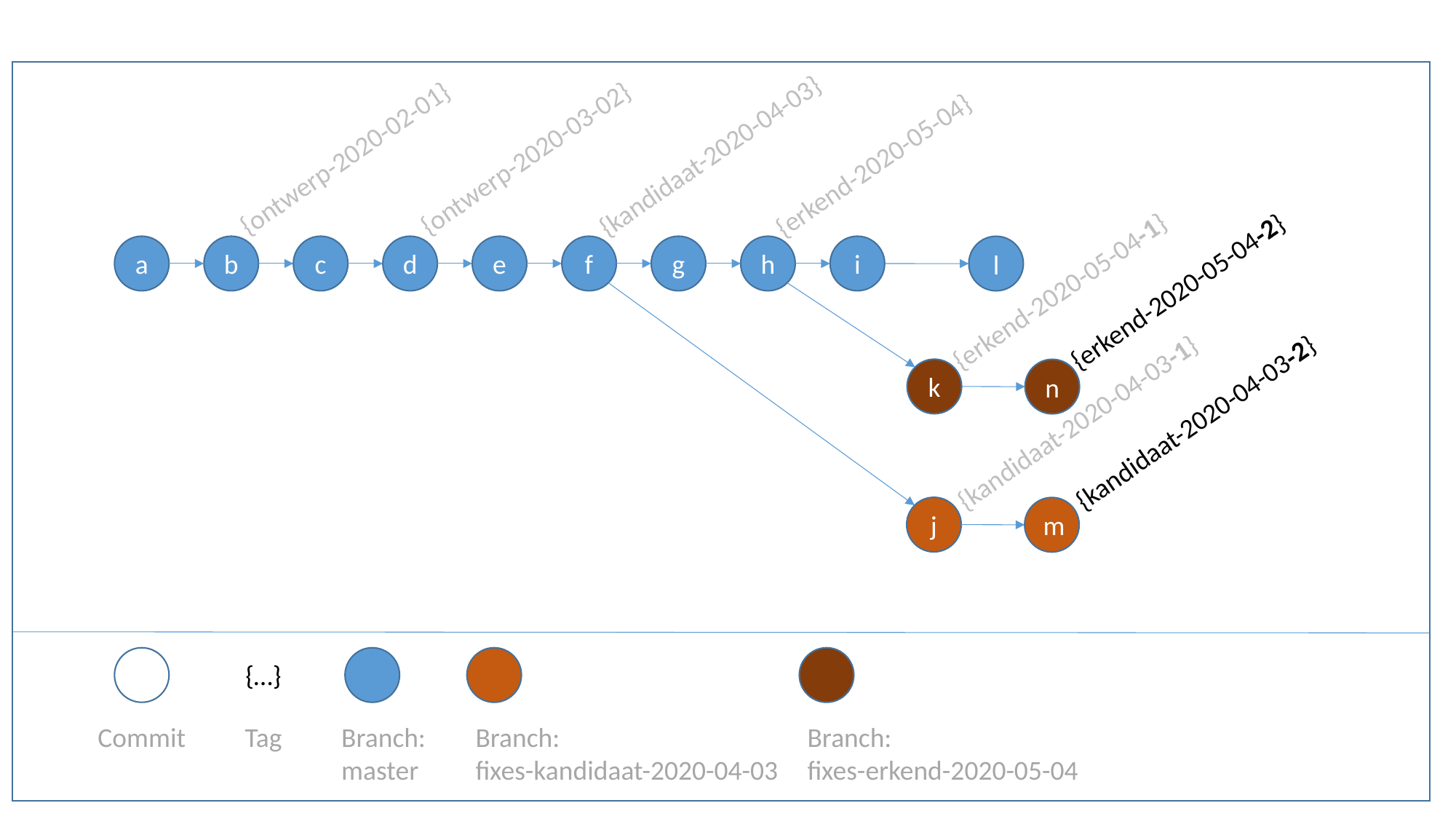

{kandidaat-2020-04-03}
{ontwerp-2020-02-01}
{ontwerp-2020-03-02}
{erkend-2020-05-04}
a
b
c
d
e
f
g
h
i
{erkend-2020-05-04-1}
{erkend-2020-05-04-2}
k
n
{kandidaat-2020-04-03-1}
{kandidaat-2020-04-03-2}
j
m
l

{…}
Commit
Tag
Branch:
master
Branch:
fixes-kandidaat-2020-04-03
Branch:
fixes-erkend-2020-05-04